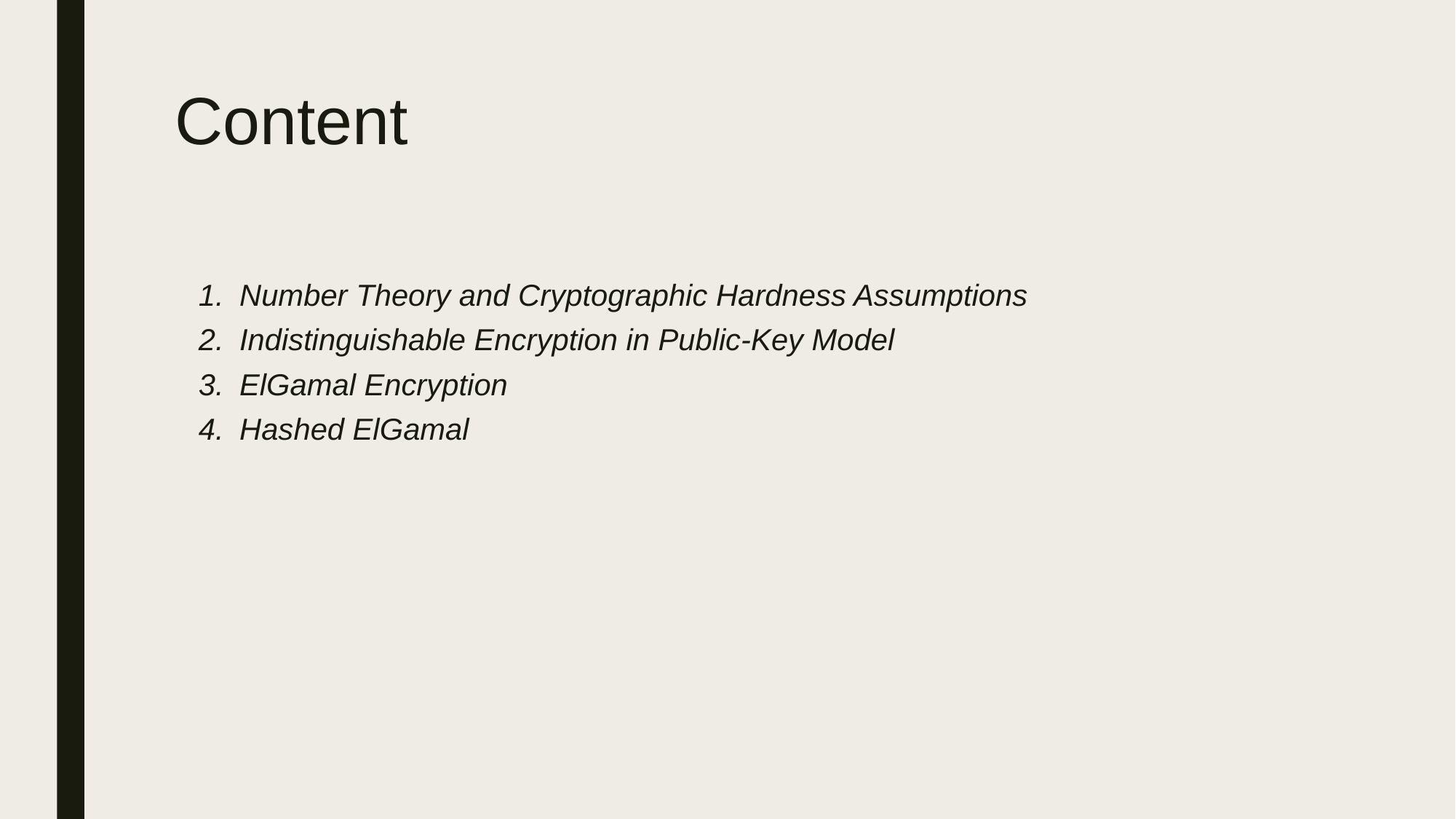

# Content
Number Theory and Cryptographic Hardness Assumptions
Indistinguishable Encryption in Public-Key Model
ElGamal Encryption
Hashed ElGamal